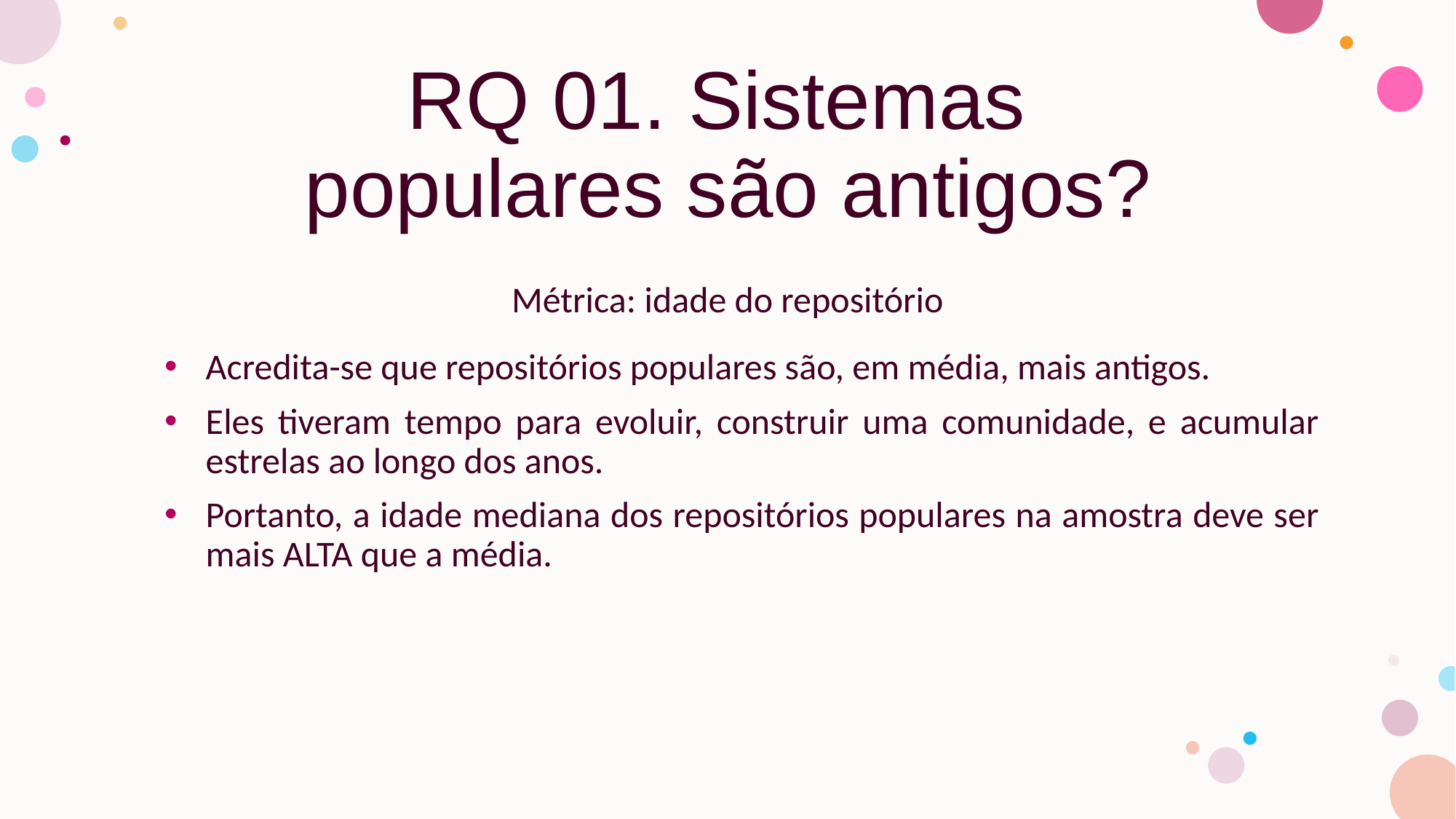

# RQ 01. Sistemas populares são antigos?
Métrica: idade do repositório
Acredita-se que repositórios populares são, em média, mais antigos.
Eles tiveram tempo para evoluir, construir uma comunidade, e acumular estrelas ao longo dos anos.
Portanto, a idade mediana dos repositórios populares na amostra deve ser mais ALTA que a média.